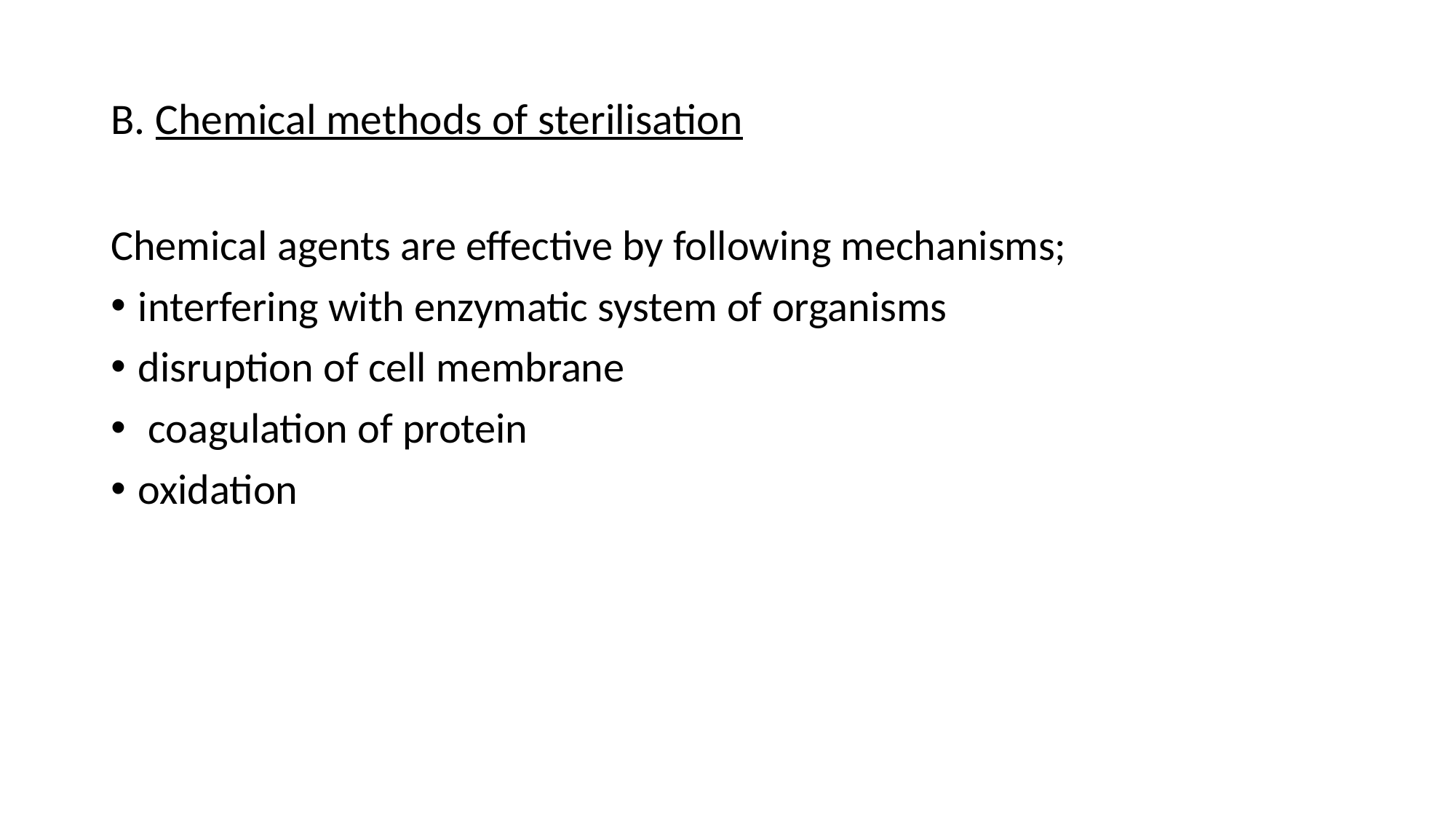

# B. Chemical methods of sterilisation
Chemical agents are effective by following mechanisms;
interfering with enzymatic system of organisms
disruption of cell membrane
 coagulation of protein
oxidation